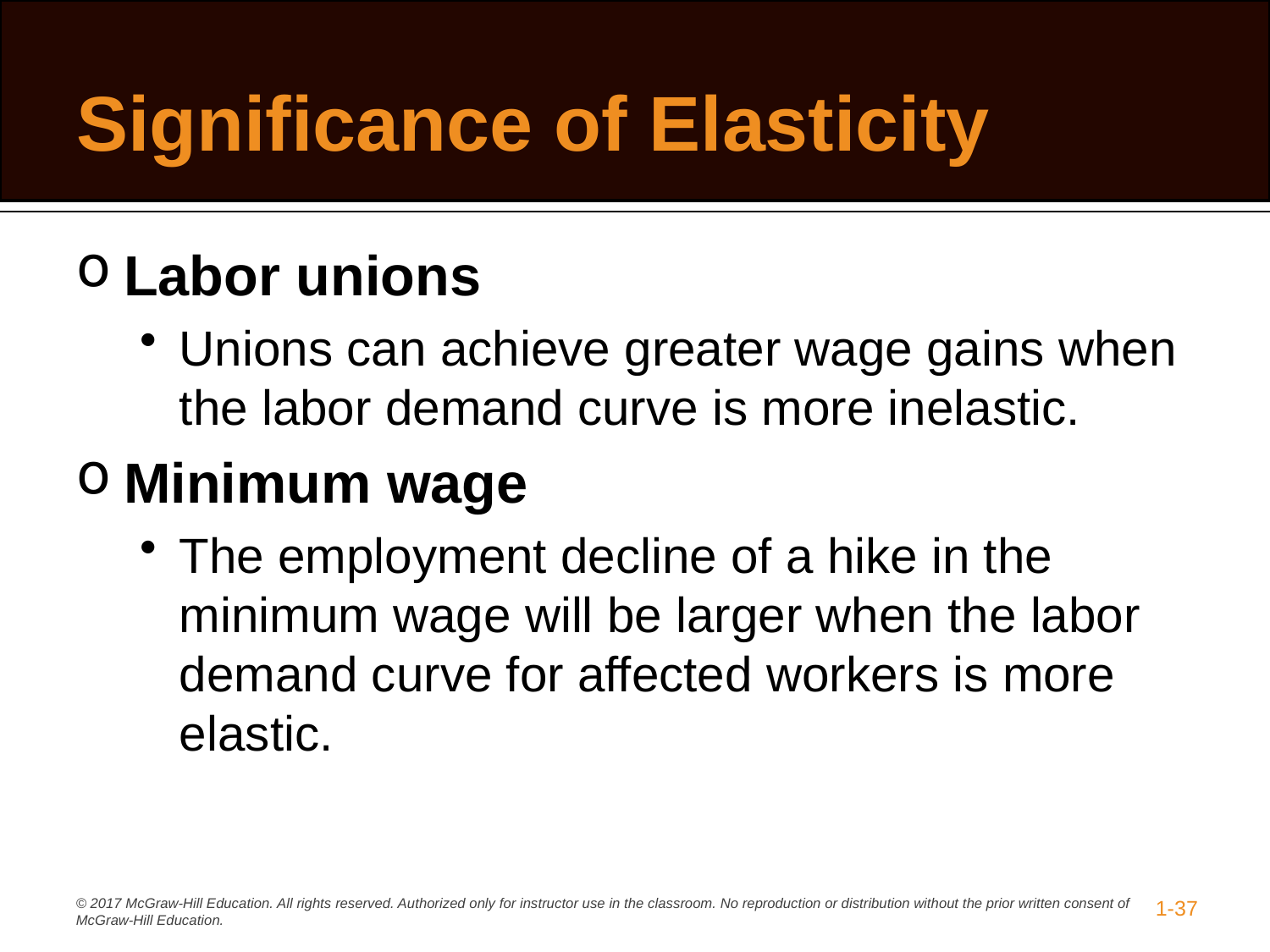

# Significance of Elasticity
Labor unions
Unions can achieve greater wage gains when the labor demand curve is more inelastic.
Minimum wage
The employment decline of a hike in the minimum wage will be larger when the labor demand curve for affected workers is more elastic.